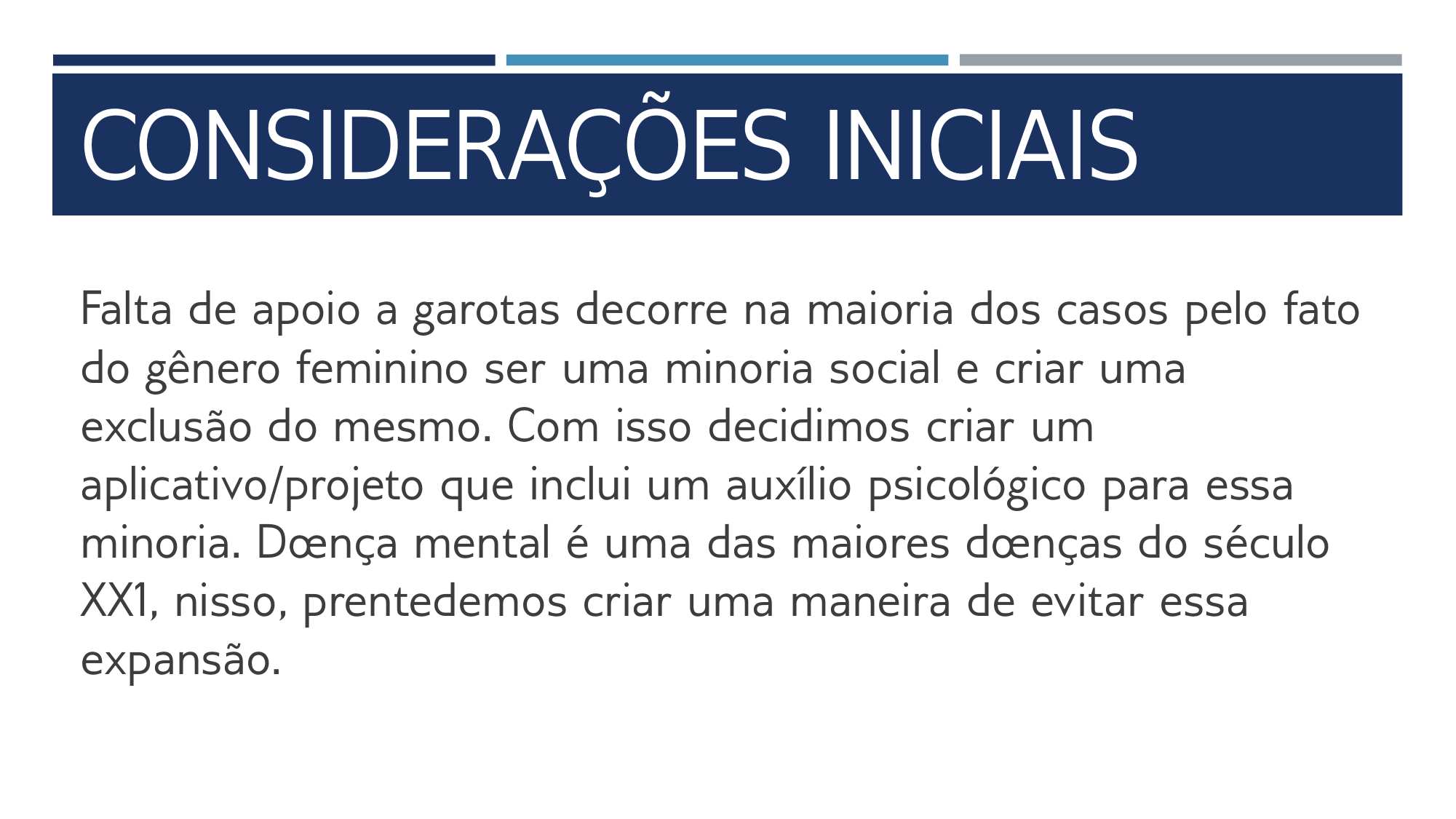

# CONSIDERAÇÕES INICIAIS
Falta de apoio a garotas decorre na maioria dos casos pelo fato do gênero feminino ser uma minoria social e criar uma exclusão do mesmo. Com isso decidimos criar um aplicativo/projeto que inclui um auxílio psicológico para essa minoria. Doença mental é uma das maiores doenças do século XX1, nisso, prentedemos criar uma maneira de evitar essa expansão.